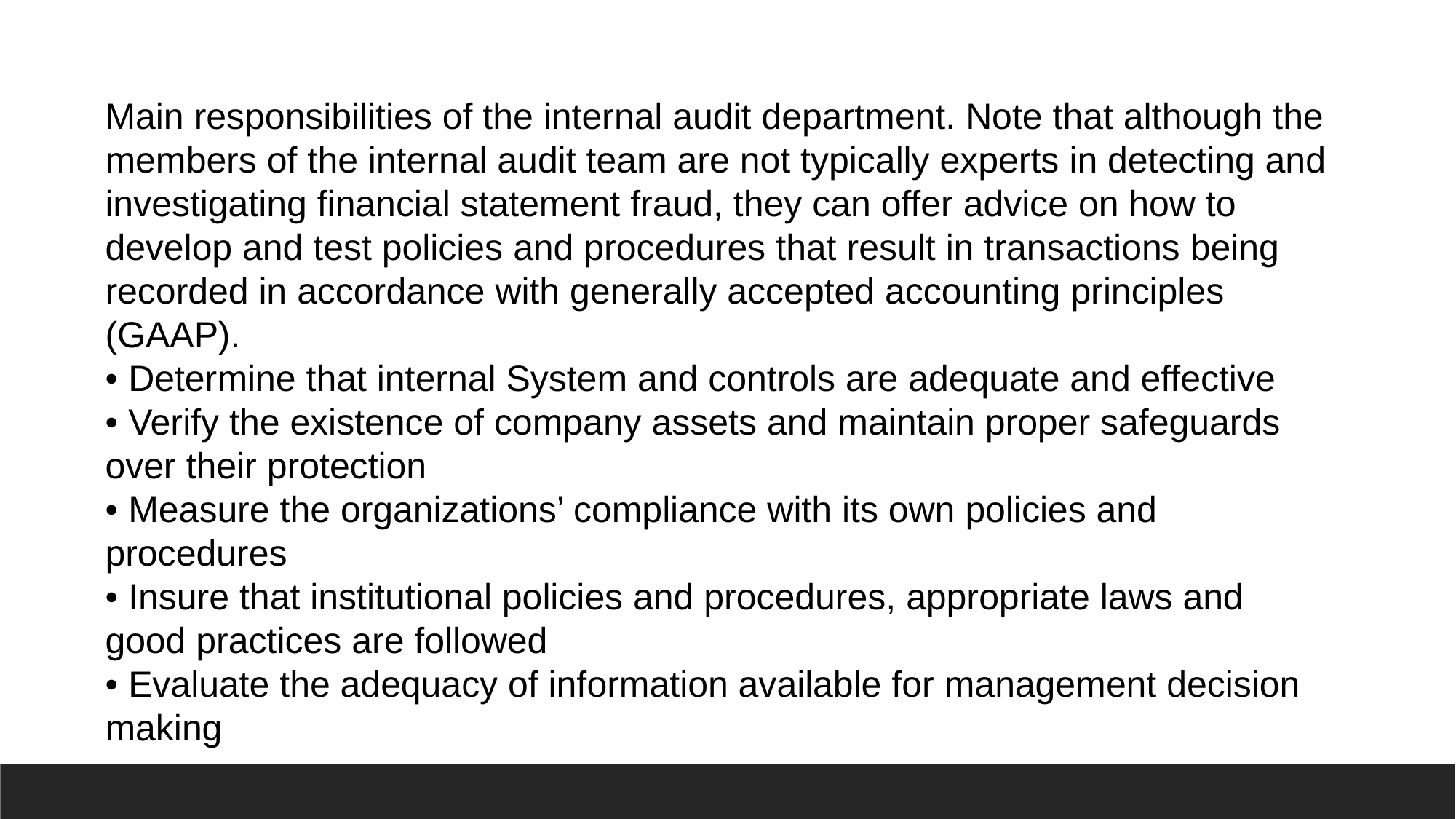

Main responsibilities of the internal audit department. Note that although the members of the internal audit team are not typically experts in detecting and investigating financial statement fraud, they can offer advice on how to develop and test policies and procedures that result in transactions being recorded in accordance with generally accepted accounting principles (GAAP).
• Determine that internal System and controls are adequate and effective
• Verify the existence of company assets and maintain proper safeguards over their protection
• Measure the organizations’ compliance with its own policies and procedures
• Insure that institutional policies and procedures, appropriate laws and good practices are followed
• Evaluate the adequacy of information available for management decision making